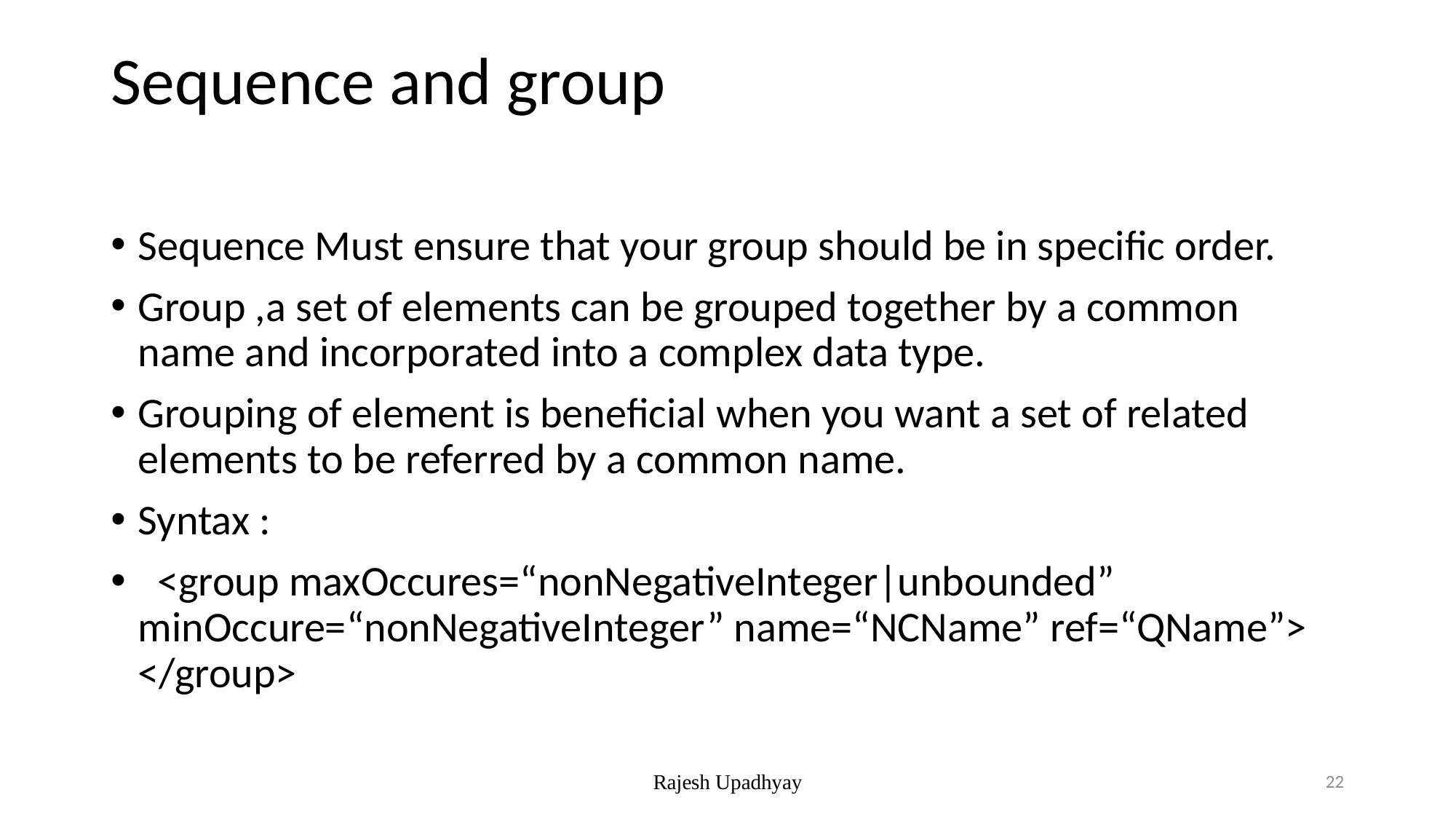

# Sequence and group
Sequence Must ensure that your group should be in specific order.
Group ,a set of elements can be grouped together by a common name and incorporated into a complex data type.
Grouping of element is beneficial when you want a set of related elements to be referred by a common name.
Syntax :
  <group maxOccures=“nonNegativeInteger|unbounded” minOccure=“nonNegativeInteger” name=“NCName” ref=“QName”> </group>

Rajesh Upadhyay
22